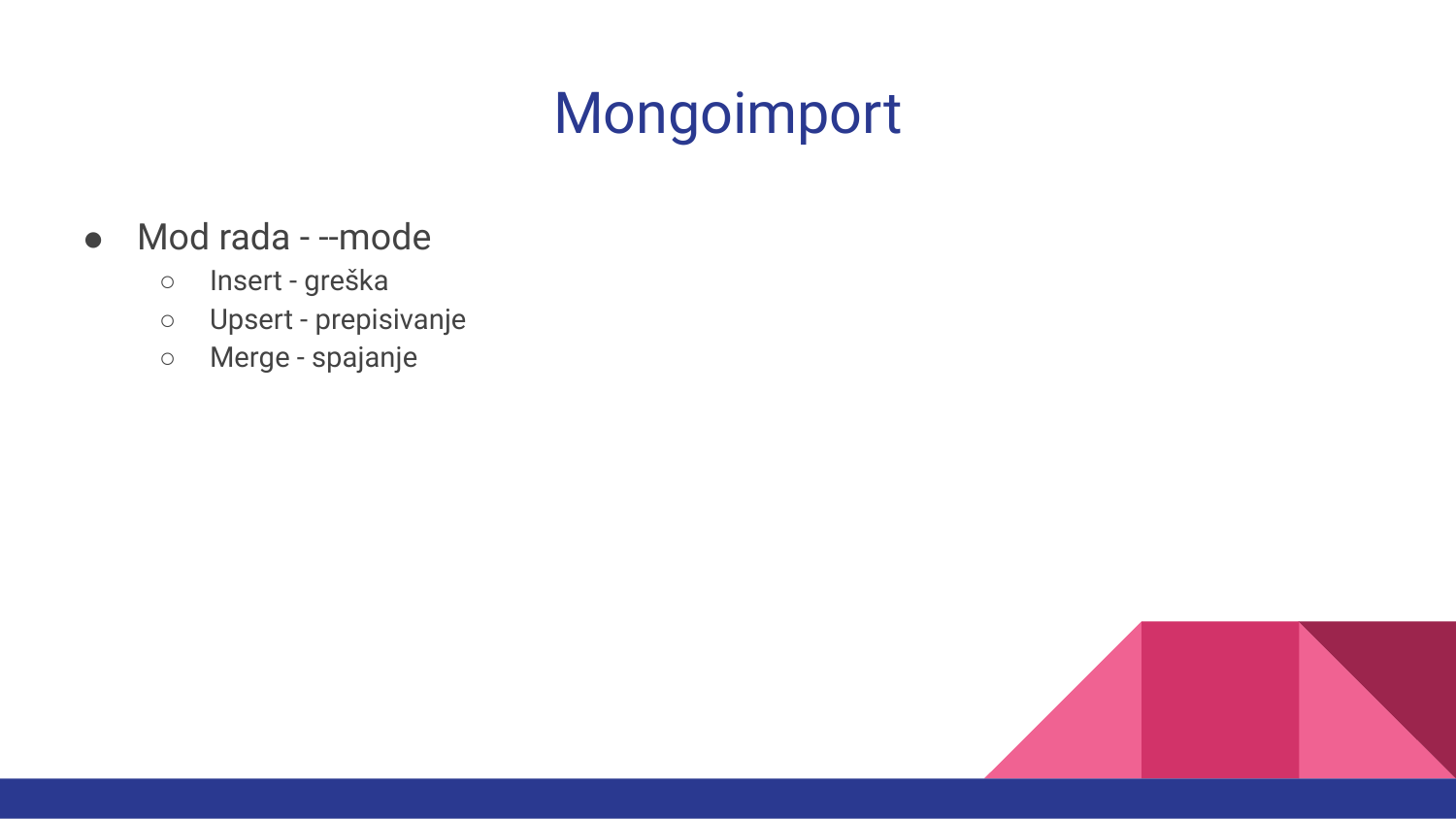

# Mongoimport
Mod rada - --mode
Insert - greška
Upsert - prepisivanje
Merge - spajanje